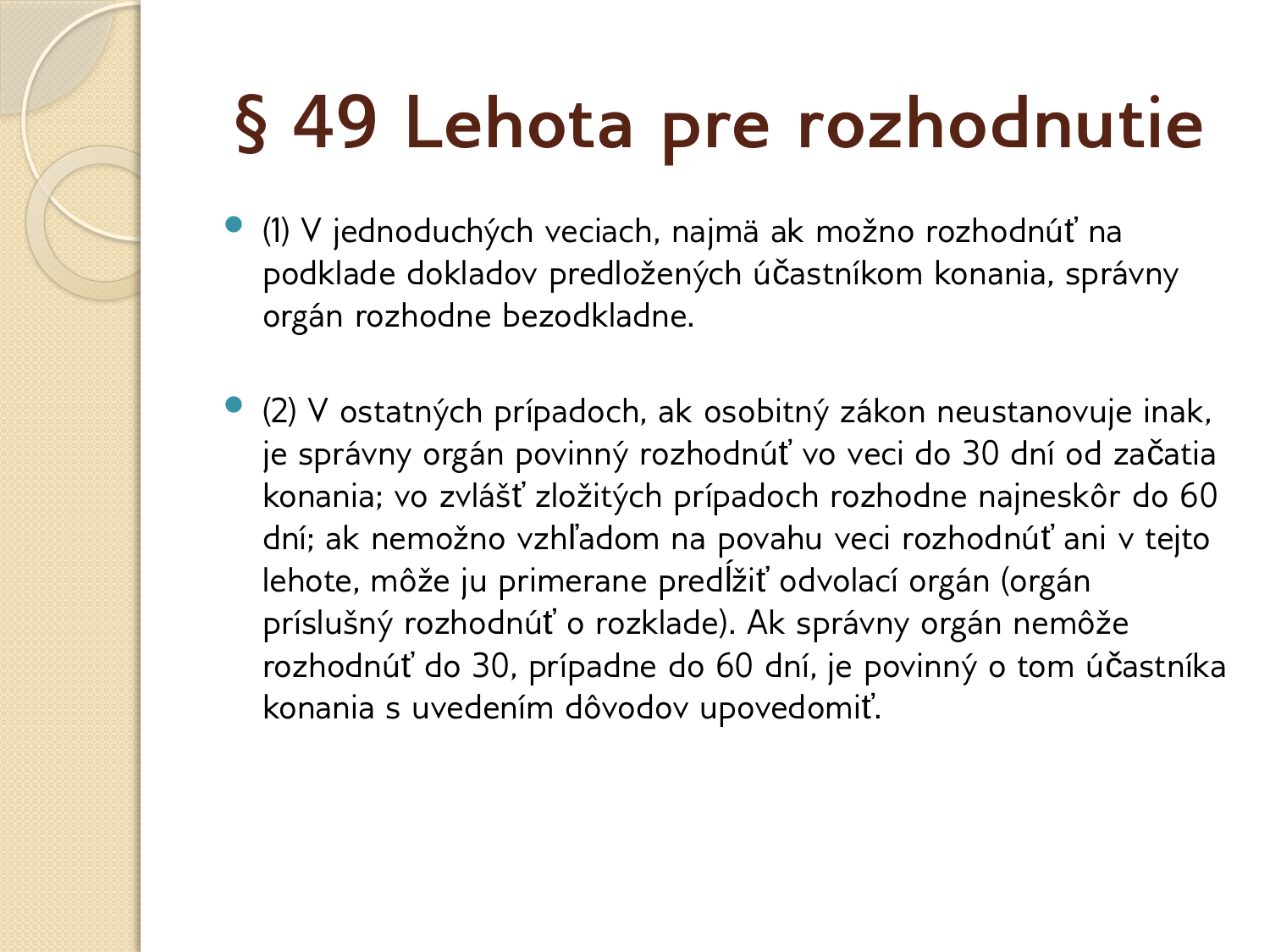

# § 49 Lehota pre rozhodnutie
(1) V jednoduchých veciach, najmä ak možno rozhodnúť na podklade dokladov predložených účastníkom konania, správny orgán rozhodne bezodkladne.
(2) V ostatných prípadoch, ak osobitný zákon neustanovuje inak, je správny orgán povinný rozhodnúť vo veci do 30 dní od začatia konania; vo zvlášť zložitých prípadoch rozhodne najneskôr do 60 dní; ak nemožno vzhľadom na povahu veci rozhodnúť ani v tejto lehote, môže ju primerane predĺžiť odvolací orgán (orgán príslušný rozhodnúť o rozklade). Ak správny orgán nemôže rozhodnúť do 30, prípadne do 60 dní, je povinný o tom účastníka konania s uvedením dôvodov upovedomiť.